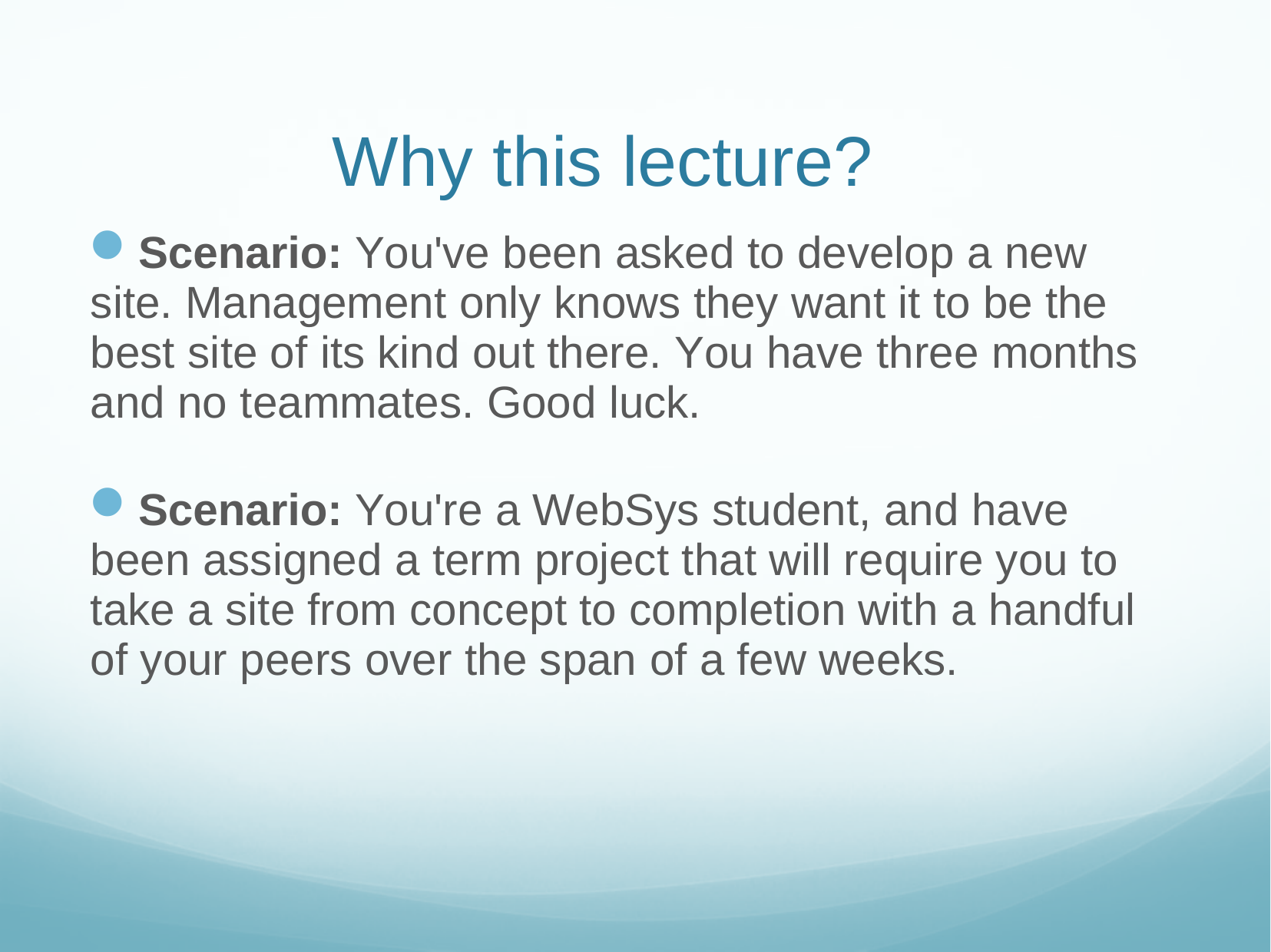

# Why this lecture?
Scenario: You've been asked to develop a new site. Management only knows they want it to be the best site of its kind out there. You have three months and no teammates. Good luck.

Scenario: You're a WebSys student, and have been assigned a term project that will require you to take a site from concept to completion with a handful of your peers over the span of a few weeks.